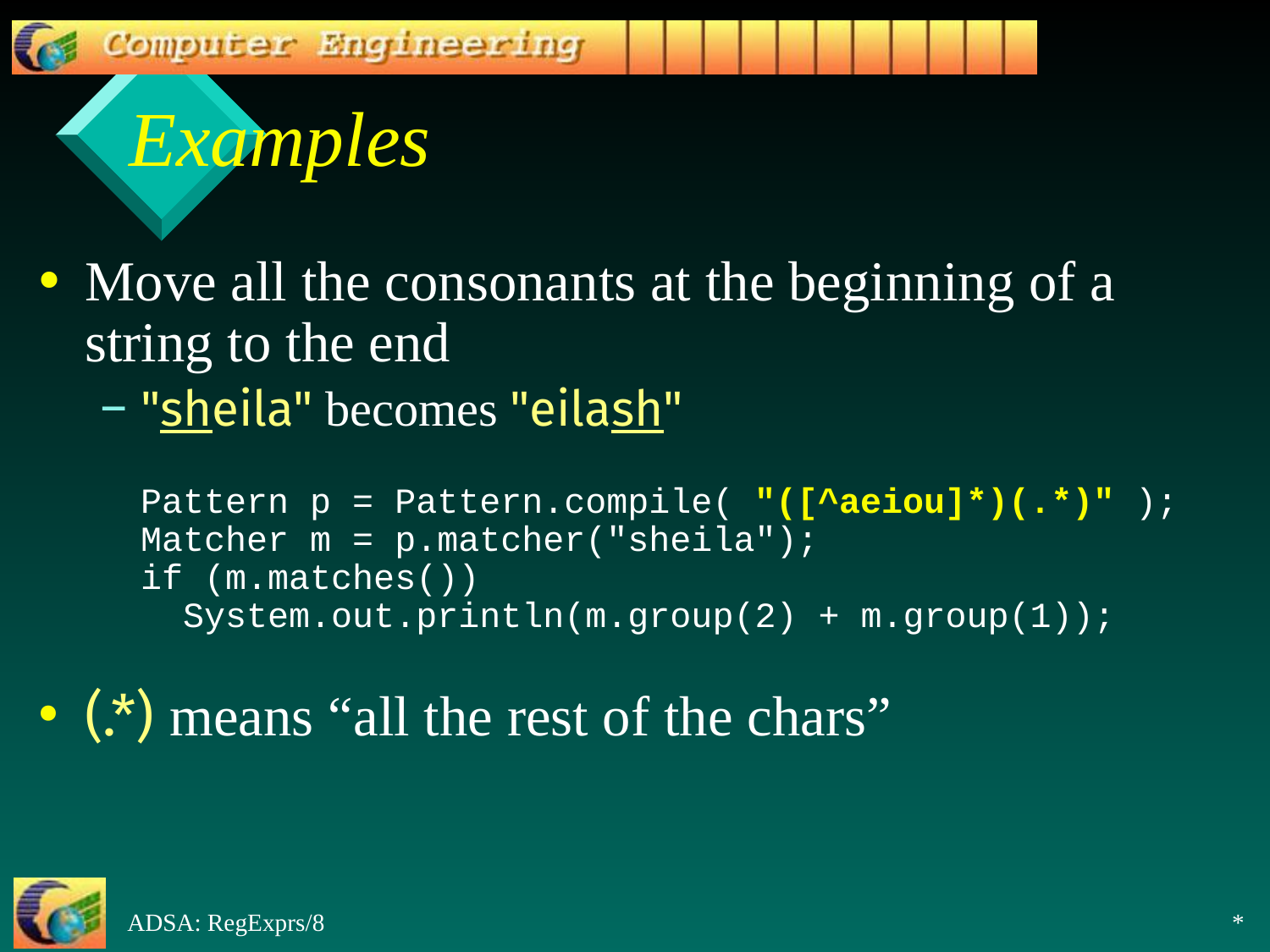

# Examples
Move all the consonants at the beginning of a string to the end
"sheila" becomes "eilash"
Pattern p = Pattern.compile( "([^aeiou]*)(.*)" );
Matcher m = p.matcher("sheila");
if (m.matches())
  System.out.println(m.group(2) + m.group(1));

(.*) means “all the rest of the chars”